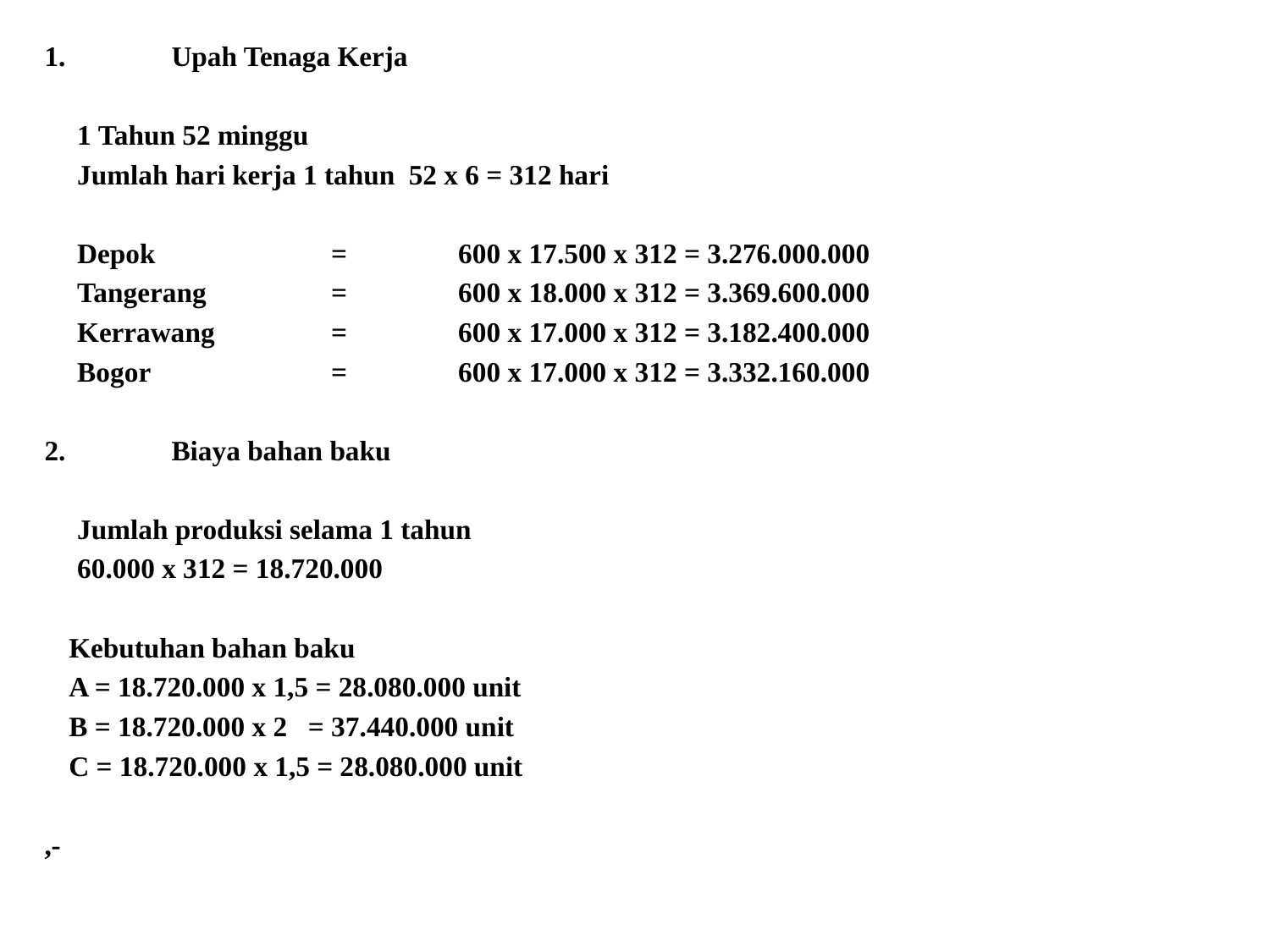

1.	Upah Tenaga Kerja

1 Tahun 52 minggu
Jumlah hari kerja 1 tahun  52 x 6 = 312 hari

Depok 		=  	600 x 17.500 x 312 = 3.276.000.000
Tangerang 	= 	600 x 18.000 x 312 = 3.369.600.000
Kerrawang 	= 	600 x 17.000 x 312 = 3.182.400.000
Bogor 		= 	600 x 17.000 x 312 = 3.332.160.000

2.	Biaya bahan baku

Jumlah produksi selama 1 tahun
60.000 x 312 = 18.720.000

Kebutuhan bahan baku
A = 18.720.000 x 1,5 = 28.080.000 unit
B = 18.720.000 x 2   = 37.440.000 unit
C = 18.720.000 x 1,5 = 28.080.000 unit

,-